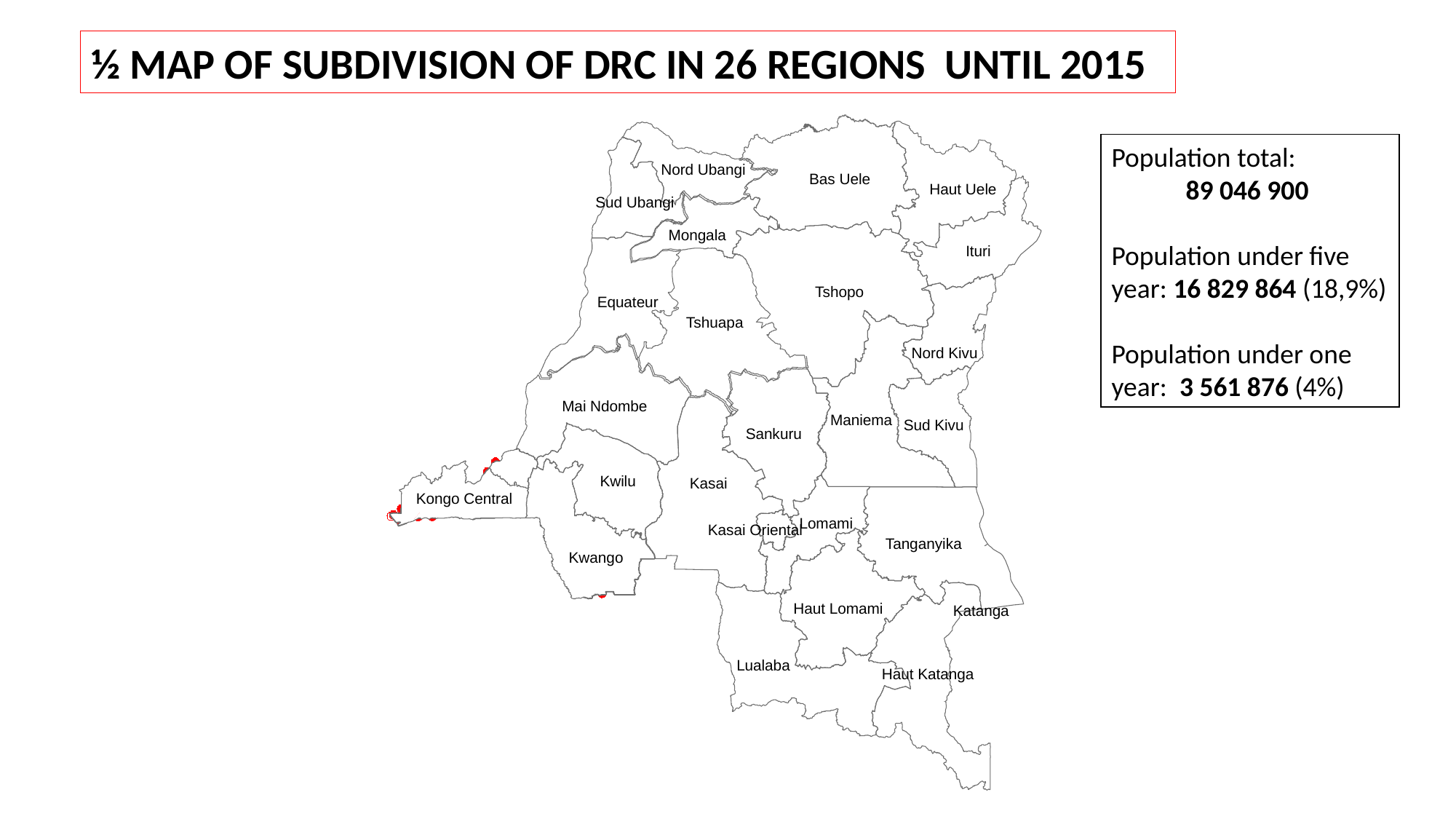

½ MAP OF SUBDIVISION OF DRC IN 26 REGIONS  UNTIL 2015

Nord Ubangi
Bas Uele

Haut Uele

Sud Ubangi

Mongala

Ituri

Tshopo

Equateur

Tshuapa

Nord Kivu

Mai Ndombe
Maniema
Sud Kivu

Sankuru

Kwilu
Kasai

Kongo Central

Lomami

Kasai Oriental

Tanganyika

Kwango

Haut Lomami
Katanga

Lualaba
Haut Katanga

Population total:
            89 046 900

Population under five year: 16 829 864 (18,9%)

Population under one year:  3 561 876 (4%)